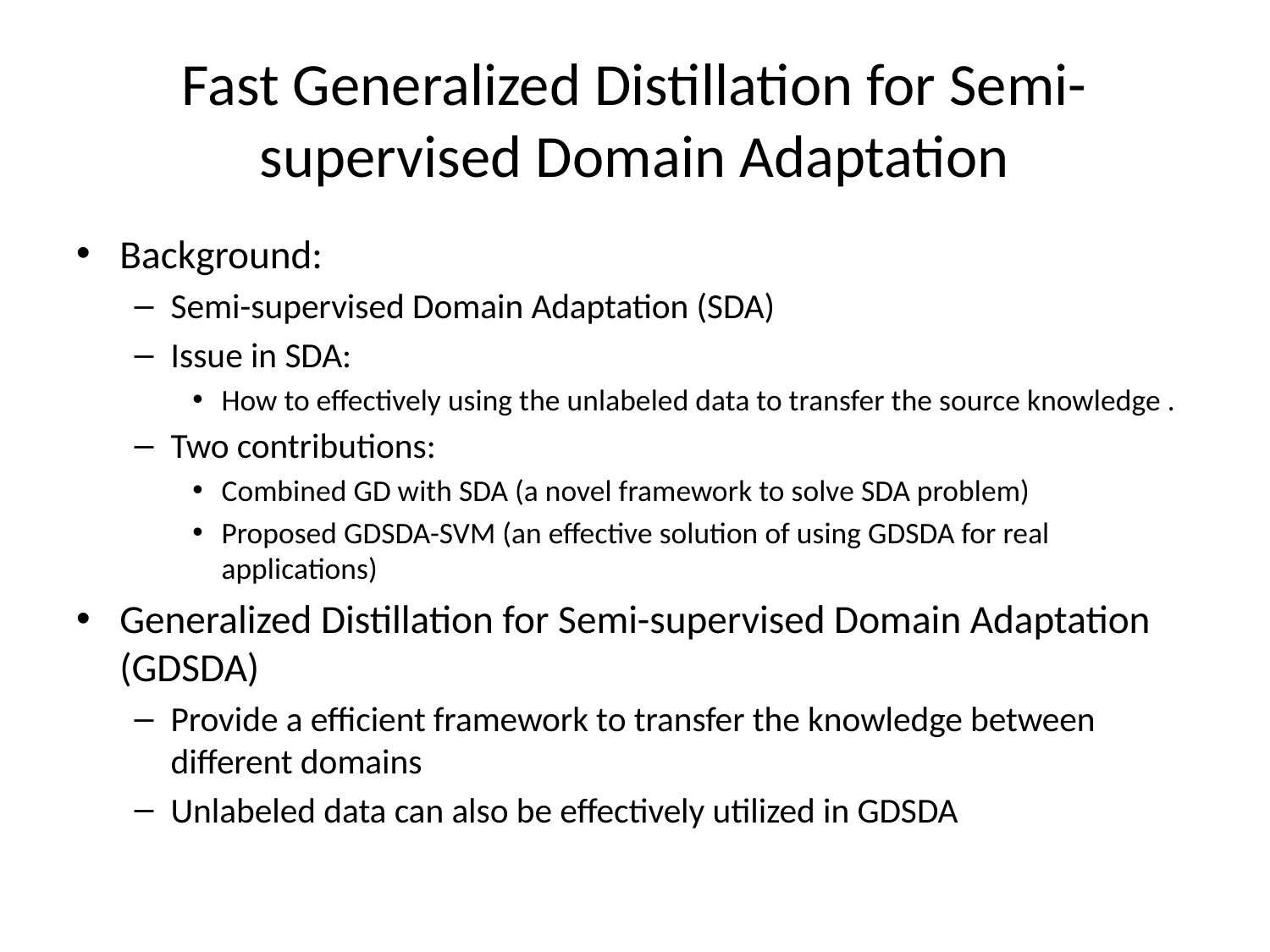

# Fast Generalized Distillation for Semi-supervised Domain Adaptation
Background:
Semi-supervised Domain Adaptation (SDA)
Issue in SDA:
How to effectively using the unlabeled data to transfer the source knowledge .
Two contributions:
Combined GD with SDA (a novel framework to solve SDA problem)
Proposed GDSDA-SVM (an effective solution of using GDSDA for real applications)
Generalized Distillation for Semi-supervised Domain Adaptation (GDSDA)
Provide a efficient framework to transfer the knowledge between different domains
Unlabeled data can also be effectively utilized in GDSDA